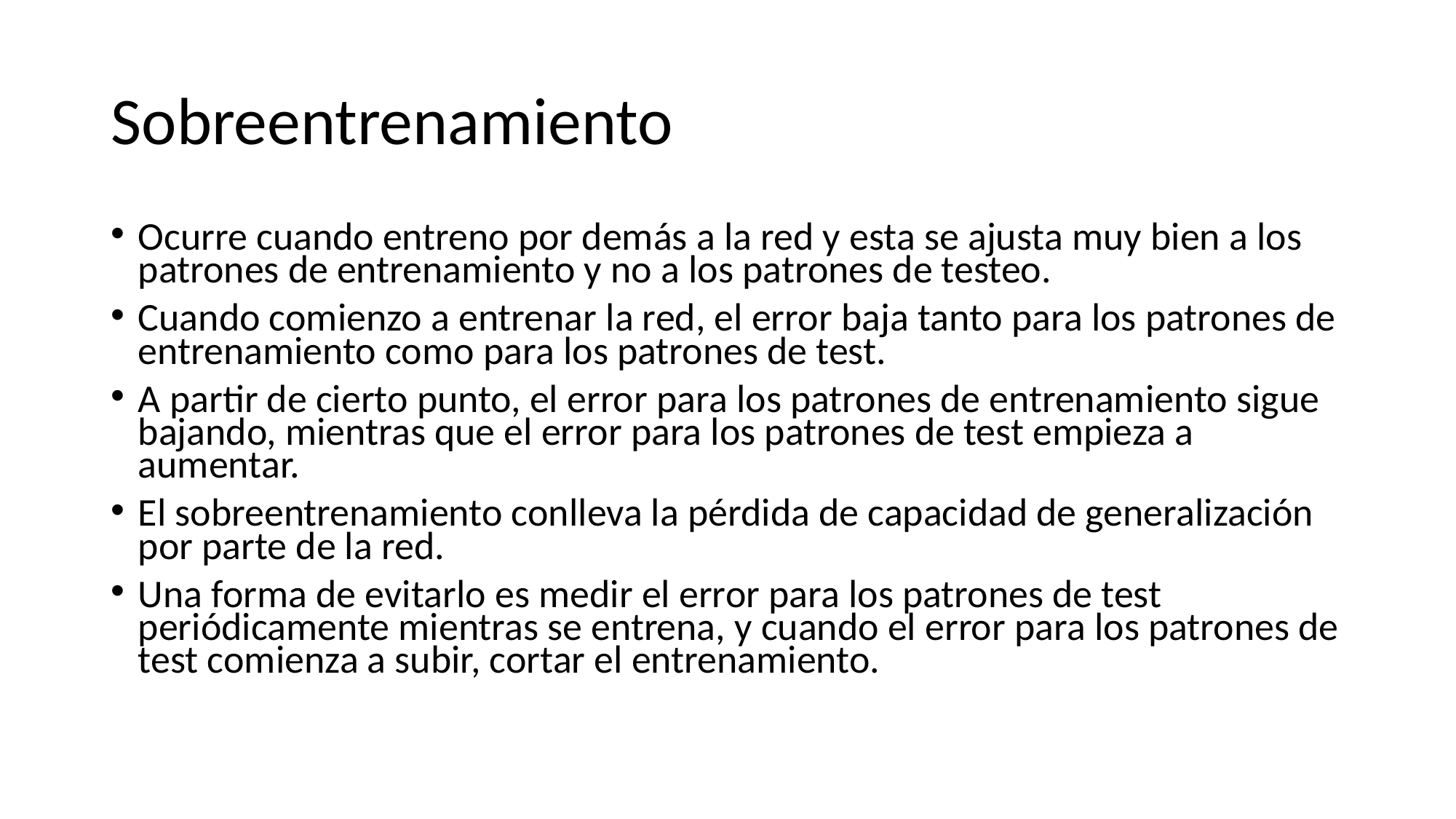

# Sobreentrenamiento
Ocurre cuando entreno por demás a la red y esta se ajusta muy bien a los patrones de entrenamiento y no a los patrones de testeo.
Cuando comienzo a entrenar la red, el error baja tanto para los patrones de entrenamiento como para los patrones de test.
A partir de cierto punto, el error para los patrones de entrenamiento sigue bajando, mientras que el error para los patrones de test empieza a aumentar.
El sobreentrenamiento conlleva la pérdida de capacidad de generalización por parte de la red.
Una forma de evitarlo es medir el error para los patrones de test periódicamente mientras se entrena, y cuando el error para los patrones de test comienza a subir, cortar el entrenamiento.